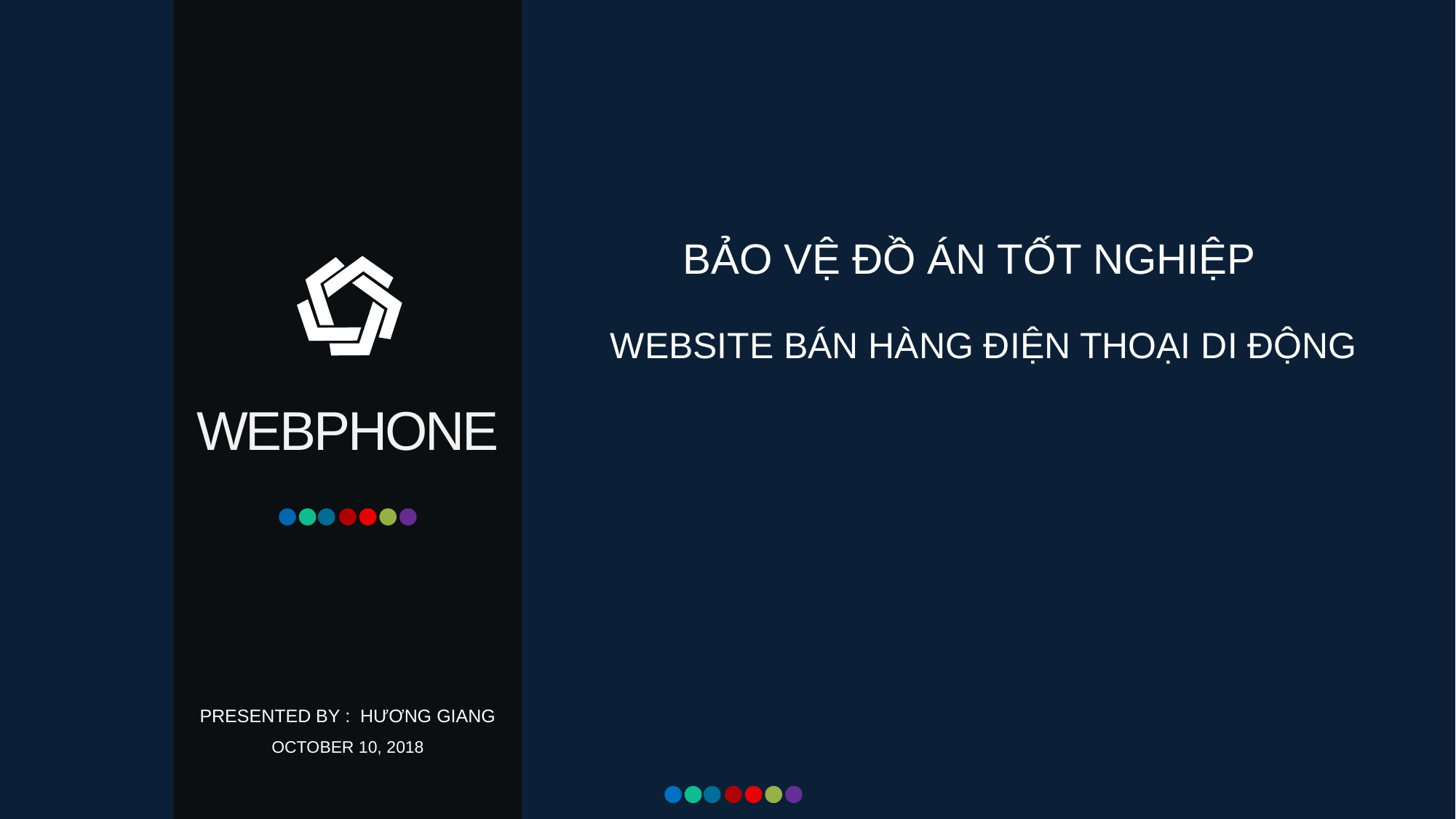

BẢO VỆ ĐỒ ÁN TỐT NGHIỆP

WEBSITE BÁN HÀNG ĐIỆN THOẠI DI ĐỘNG
WEBPHONE

PRESENTED BY :  HƯƠNG GIANG
OCTOBER 10, 2018